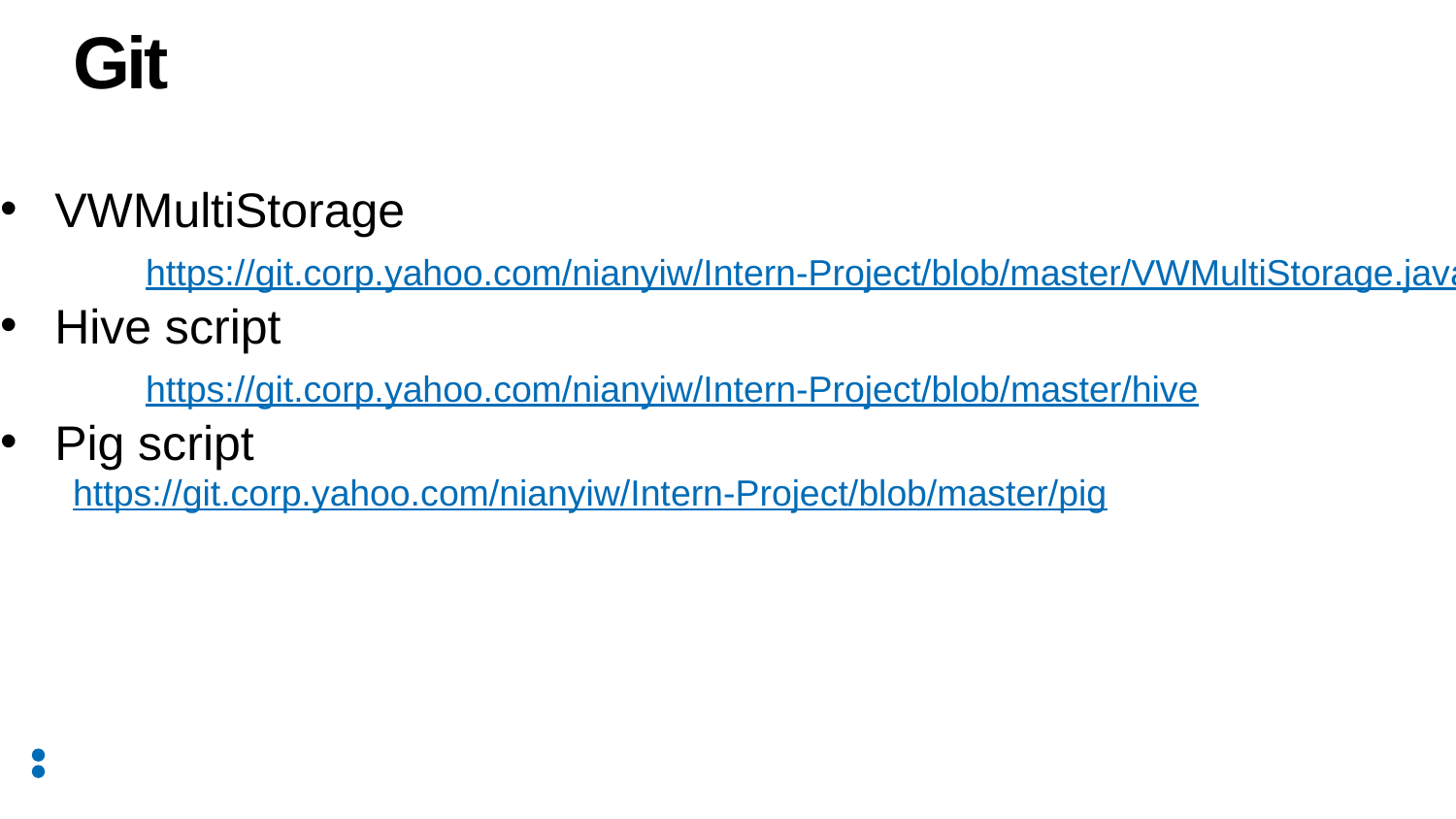

# Git
VWMultiStorage
	https://git.corp.yahoo.com/nianyiw/Intern-Project/blob/master/VWMultiStorage.java
Hive script
	https://git.corp.yahoo.com/nianyiw/Intern-Project/blob/master/hive
Pig script
https://git.corp.yahoo.com/nianyiw/Intern-Project/blob/master/pig